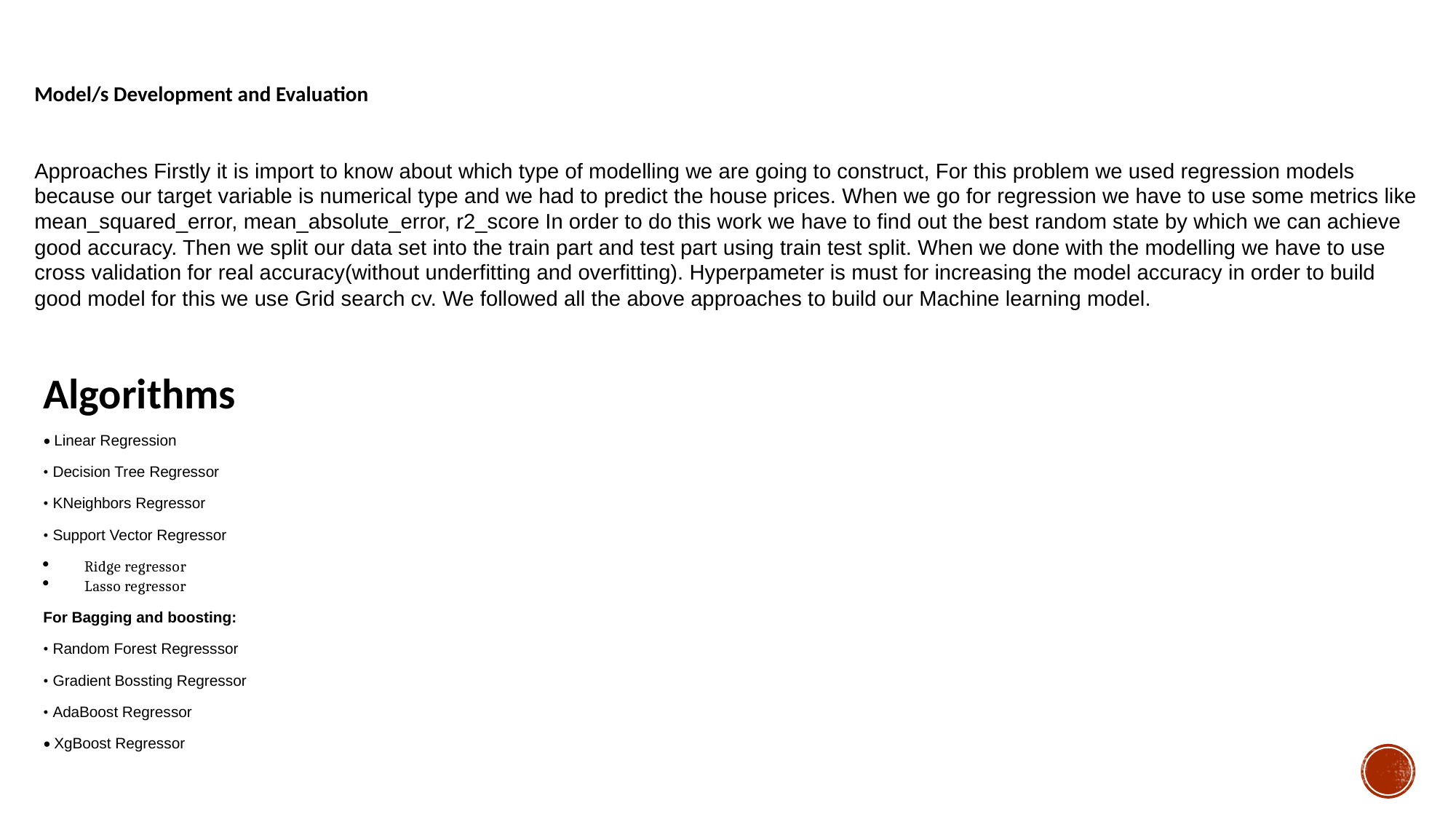

Model/s Development and Evaluation

Approaches Firstly it is import to know about which type of modelling we are going to construct, For this problem we used regression models because our target variable is numerical type and we had to predict the house prices. When we go for regression we have to use some metrics like mean_squared_error, mean_absolute_error, r2_score In order to do this work we have to find out the best random state by which we can achieve good accuracy. Then we split our data set into the train part and test part using train test split. When we done with the modelling we have to use cross validation for real accuracy(without underfitting and overfitting). Hyperpameter is must for increasing the model accuracy in order to build good model for this we use Grid search cv. We followed all the above approaches to build our Machine learning model.
Algorithms
• Linear Regression
• Decision Tree Regressor
• KNeighbors Regressor
• Support Vector Regressor
Ridge regressor
Lasso regressor
For Bagging and boosting:
• Random Forest Regresssor
• Gradient Bossting Regressor
• AdaBoost Regressor
• XgBoost Regressor